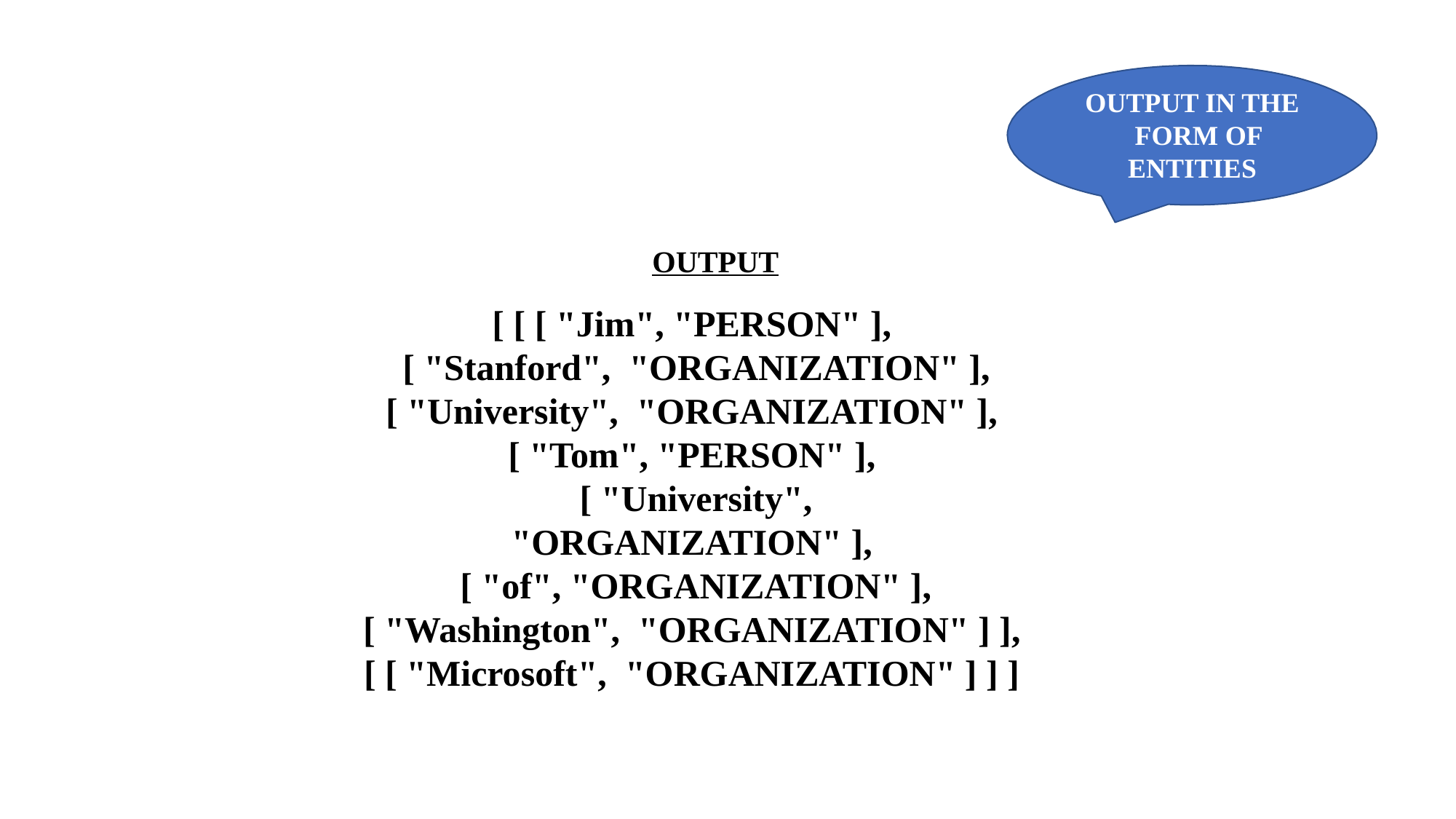

OUTPUT
[ [ [ "Jim", "PERSON" ],
[ "Stanford",  "ORGANIZATION" ],
[ "University",  "ORGANIZATION" ],  [ "Tom", "PERSON" ],
[ "University",
"ORGANIZATION" ],
[ "of", "ORGANIZATION" ],
[ "Washington",  "ORGANIZATION" ] ],
[ [ "Microsoft",  "ORGANIZATION" ] ] ]

# OUTPUT IN THE  FORM OF  ENTITIES